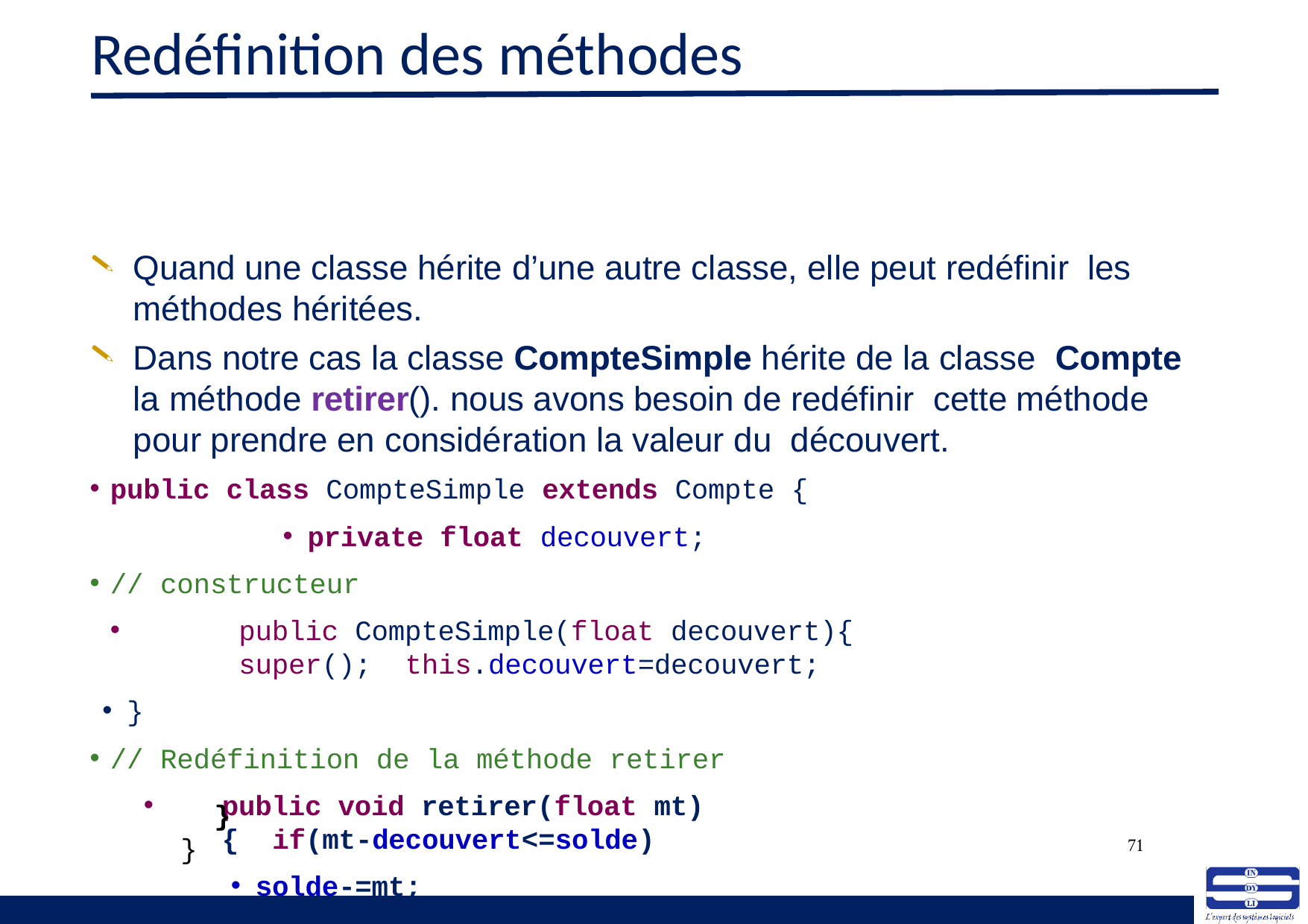

# Redéfinition des méthodes
Quand une classe hérite d’une autre classe, elle peut redéfinir  les méthodes héritées.
Dans notre cas la classe CompteSimple hérite de la classe  Compte la méthode retirer(). nous avons besoin de redéfinir  cette méthode pour prendre en considération la valeur du  découvert.
public class CompteSimple extends Compte {
private float decouvert;
// constructeur
public CompteSimple(float decouvert){  super();  this.decouvert=decouvert;
}
// Redéfinition de la méthode retirer
public void retirer(float mt) {  if(mt-decouvert<=solde)
solde-=mt;
}
}
71